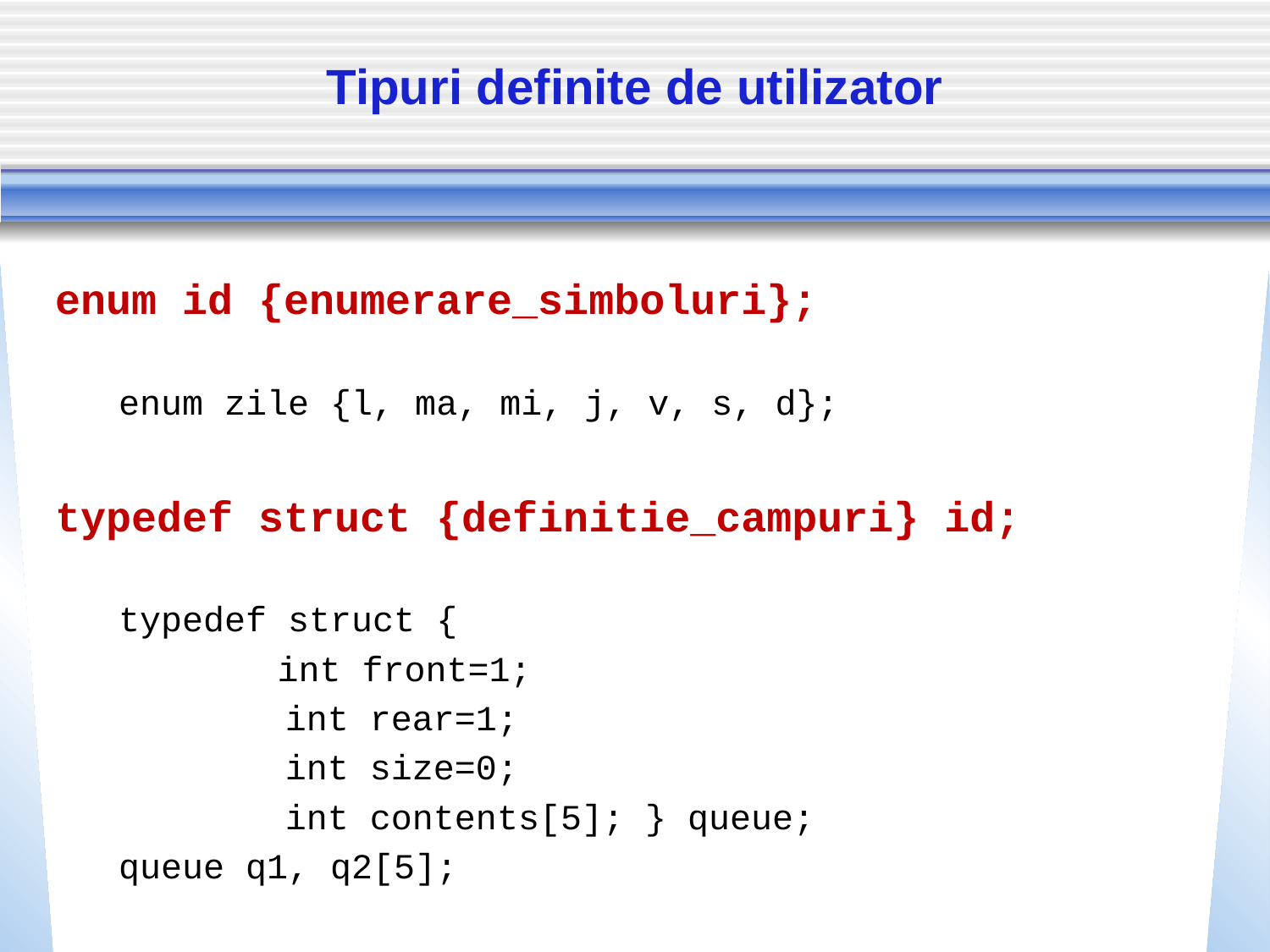

# Tipuri definite de utilizator
enum id {enumerare_simboluri};

enum zile {l, ma, mi, j, v, s, d};

typedef struct {definitie_campuri} id;

typedef struct {
 		int front=1;
		int rear=1;
		int size=0;
		int contents[5]; } queue;
queue q1, q2[5];